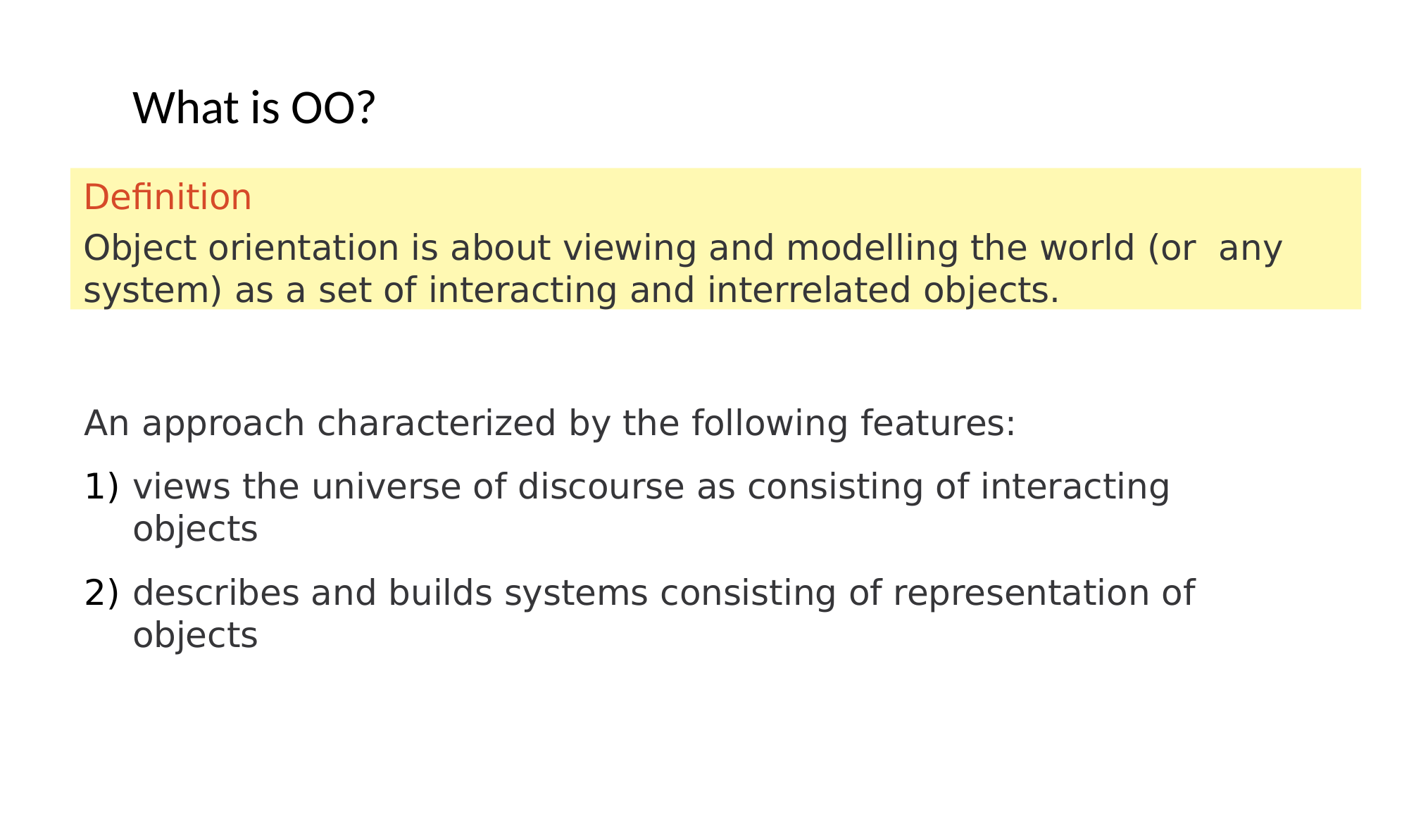

# What is OO?
Definition
Object orientation is about viewing and modelling the world (or  any system) as a set of interacting and interrelated objects.
An approach characterized by the following features:
views the universe of discourse as consisting of interacting  objects
describes and builds systems consisting of representation of  objects